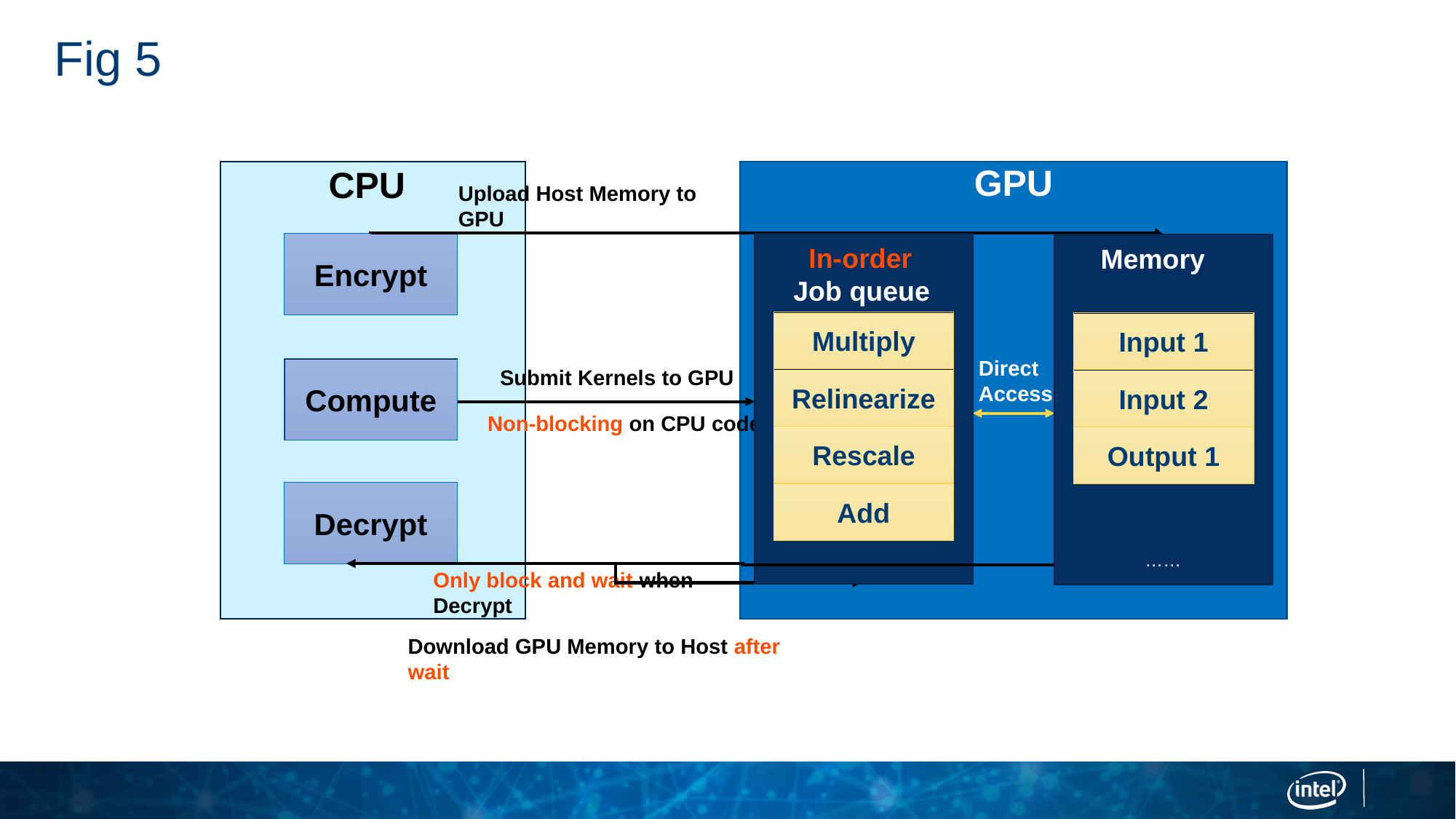

# Fig 5
GPU
CPU

Upload Host Memory to GPU
Encrypt

  In-order
Job queue
Multiply
Relinearize
Rescale
Add
……

Memory
Input 1
Input 2
Output 1
……
Direct
Access
Compute
Submit Kernels to GPU
Non-blocking on CPU code
Decrypt
……
Only block and wait when Decrypt
Download GPU Memory to Host after wait